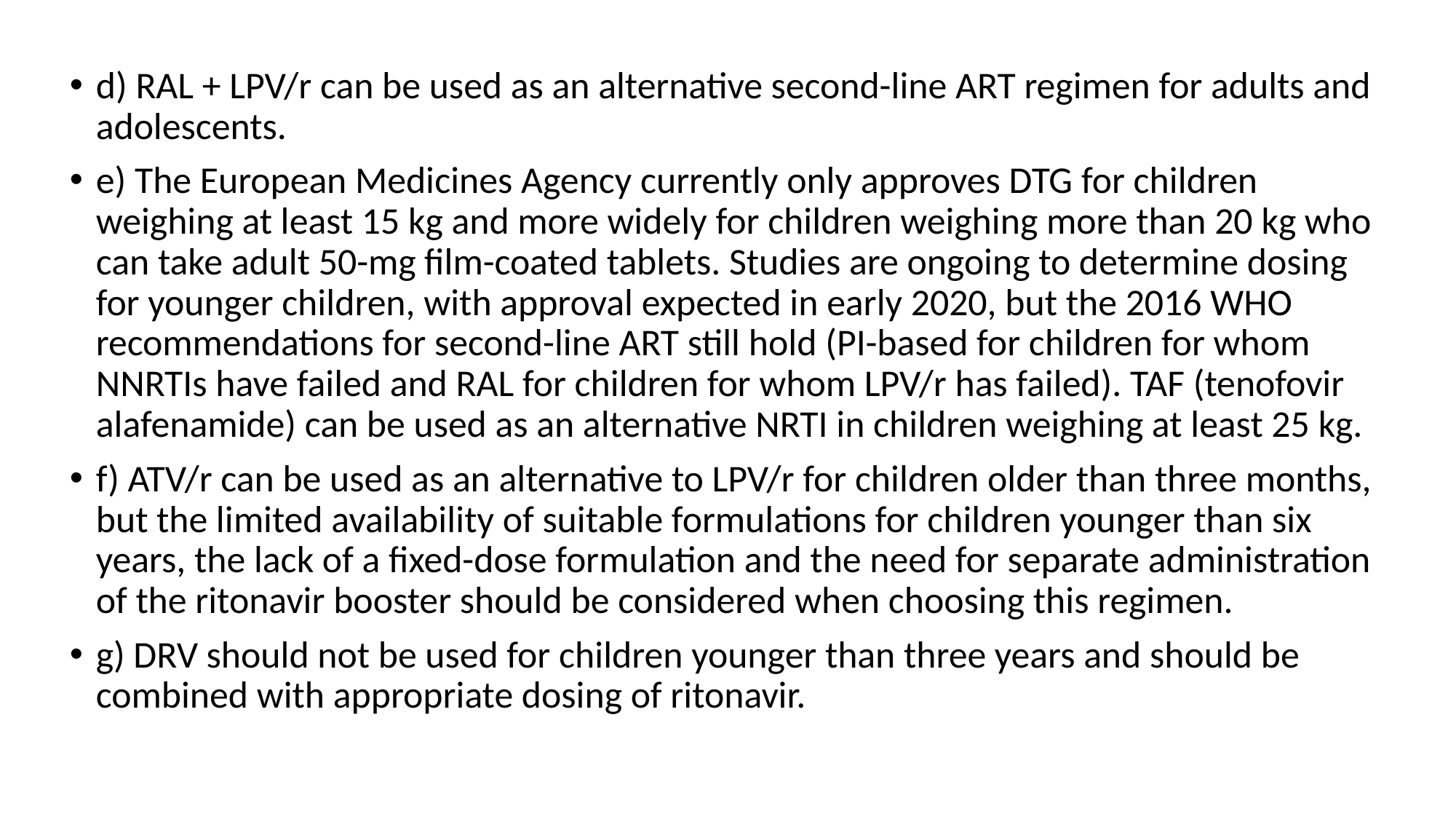

d) RAL + LPV/r can be used as an alternative second-line ART regimen for adults and adolescents.
e) The European Medicines Agency currently only approves DTG for children weighing at least 15 kg and more widely for children weighing more than 20 kg who can take adult 50-mg film-coated tablets. Studies are ongoing to determine dosing for younger children, with approval expected in early 2020, but the 2016 WHO recommendations for second-line ART still hold (PI-based for children for whom NNRTIs have failed and RAL for children for whom LPV/r has failed). TAF (tenofovir alafenamide) can be used as an alternative NRTI in children weighing at least 25 kg.
f) ATV/r can be used as an alternative to LPV/r for children older than three months, but the limited availability of suitable formulations for children younger than six years, the lack of a fixed-dose formulation and the need for separate administration of the ritonavir booster should be considered when choosing this regimen.
g) DRV should not be used for children younger than three years and should be combined with appropriate dosing of ritonavir.